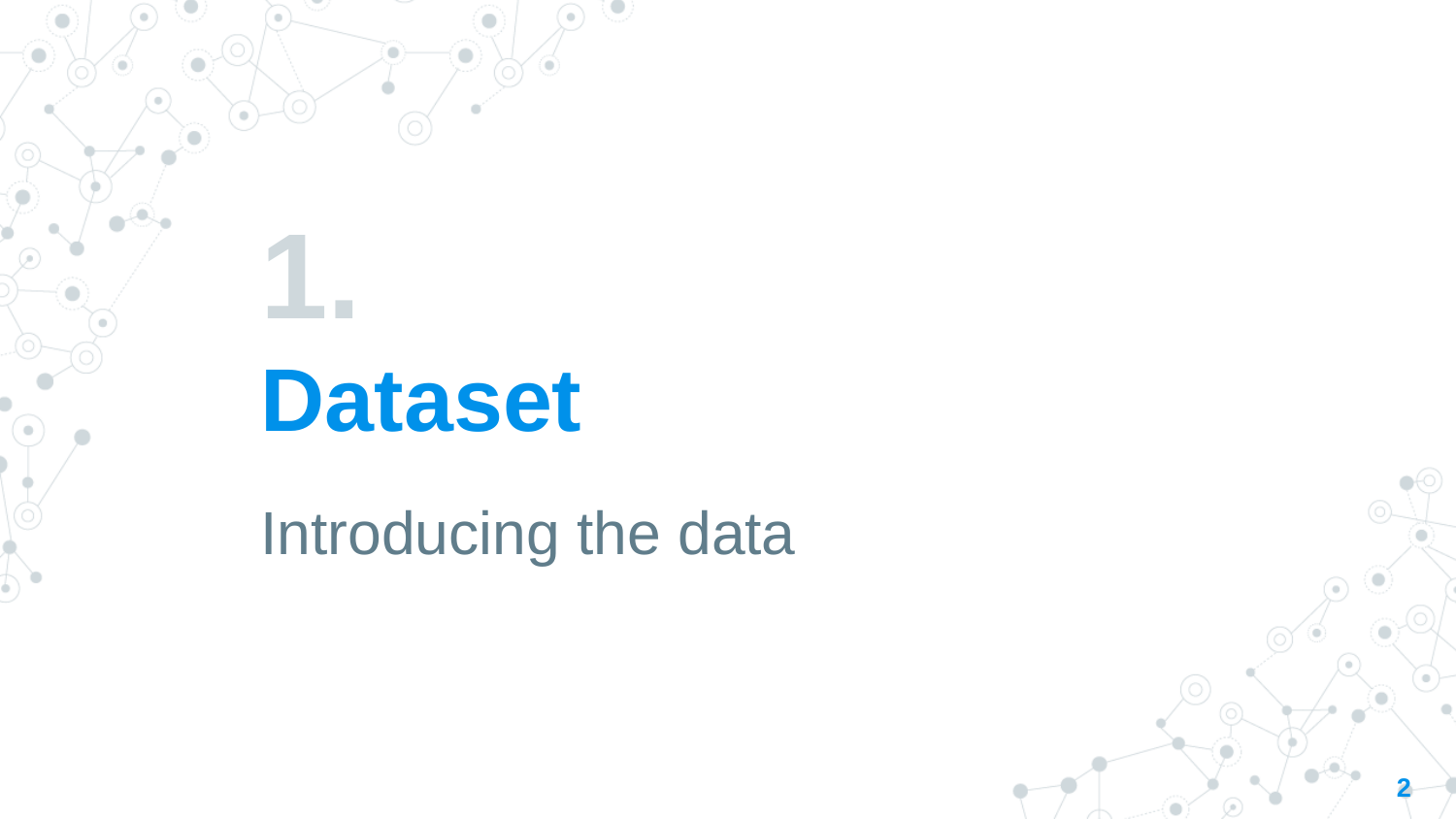

# 1.
Dataset
Introducing the data
2